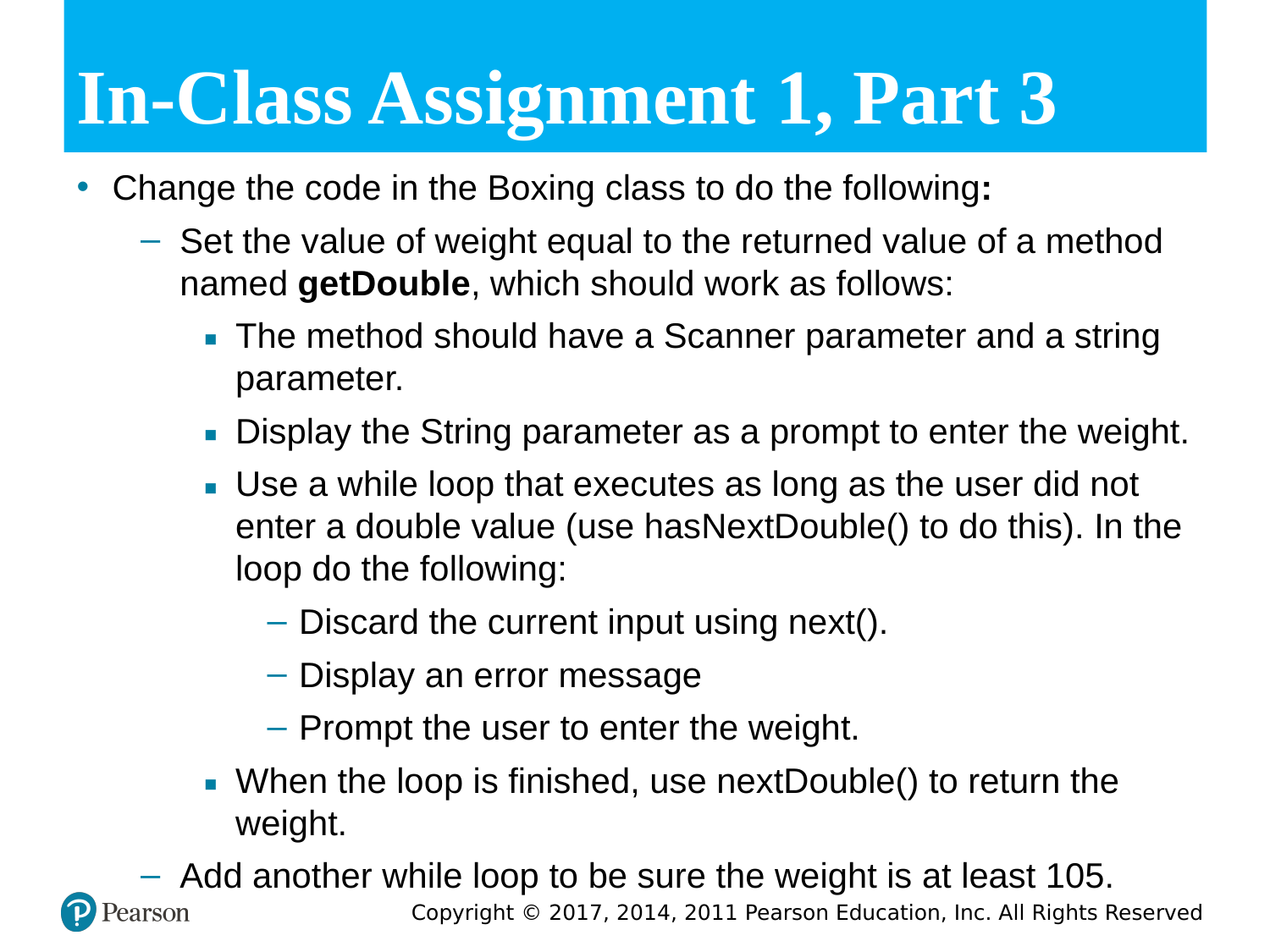

# In-Class Assignment 1, Part 3
Change the code in the Boxing class to do the following:
Set the value of weight equal to the returned value of a method named getDouble, which should work as follows:
The method should have a Scanner parameter and a string parameter.
Display the String parameter as a prompt to enter the weight.
Use a while loop that executes as long as the user did not enter a double value (use hasNextDouble() to do this). In the loop do the following:
Discard the current input using next().
Display an error message
Prompt the user to enter the weight.
When the loop is finished, use nextDouble() to return the weight.
Add another while loop to be sure the weight is at least 105.